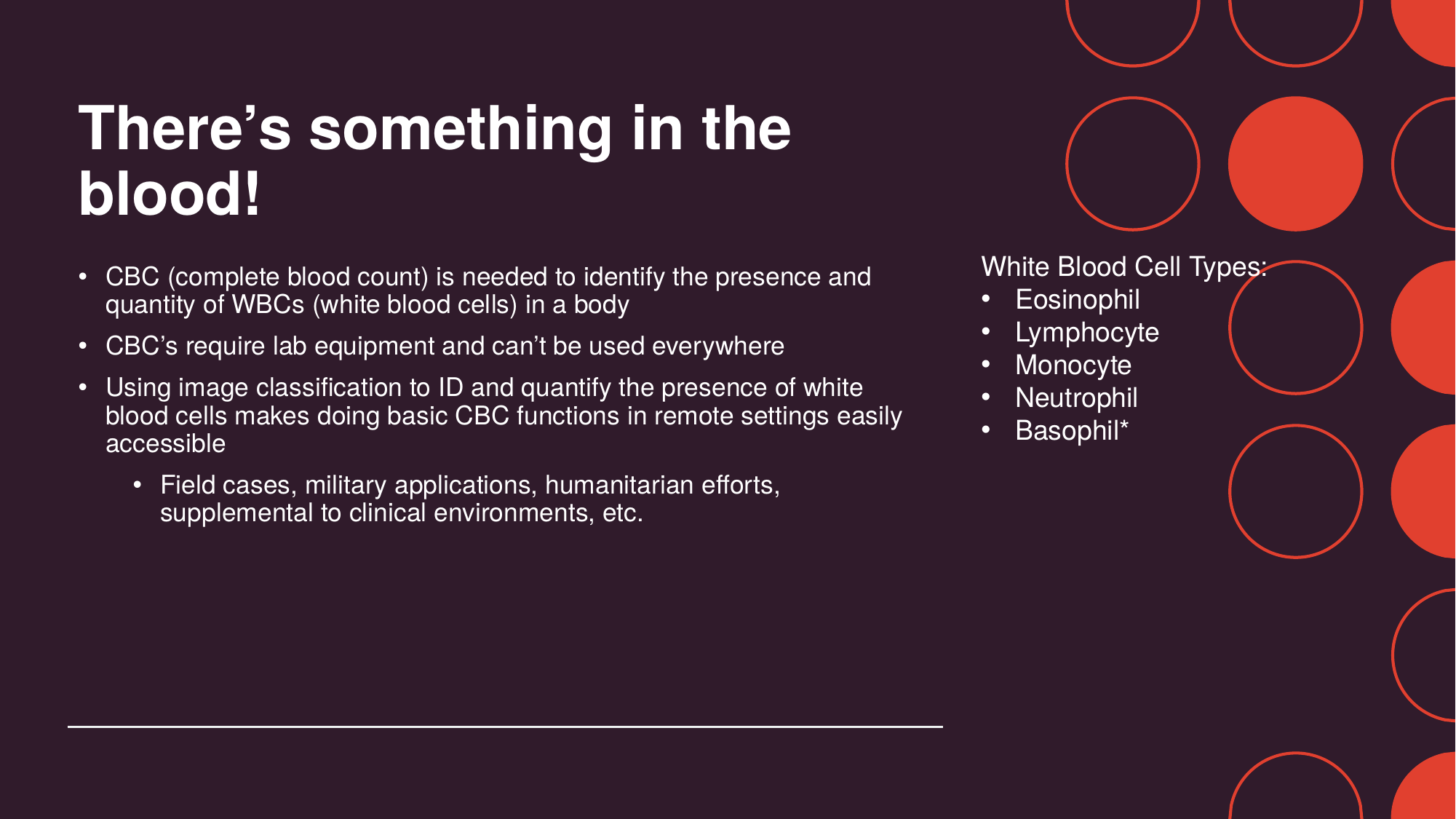

# There’s something in the blood!
White Blood Cell Types:
Eosinophil
Lymphocyte
Monocyte
Neutrophil
Basophil*

CBC (complete blood count) is needed to identify the presence and quantity of WBCs (white blood cells) in a body
CBC’s require lab equipment and can’t be used everywhere
Using image classification to ID and quantify the presence of white blood cells makes doing basic CBC functions in remote settings easily accessible
Field cases, military applications, humanitarian efforts, supplemental to clinical environments, etc.